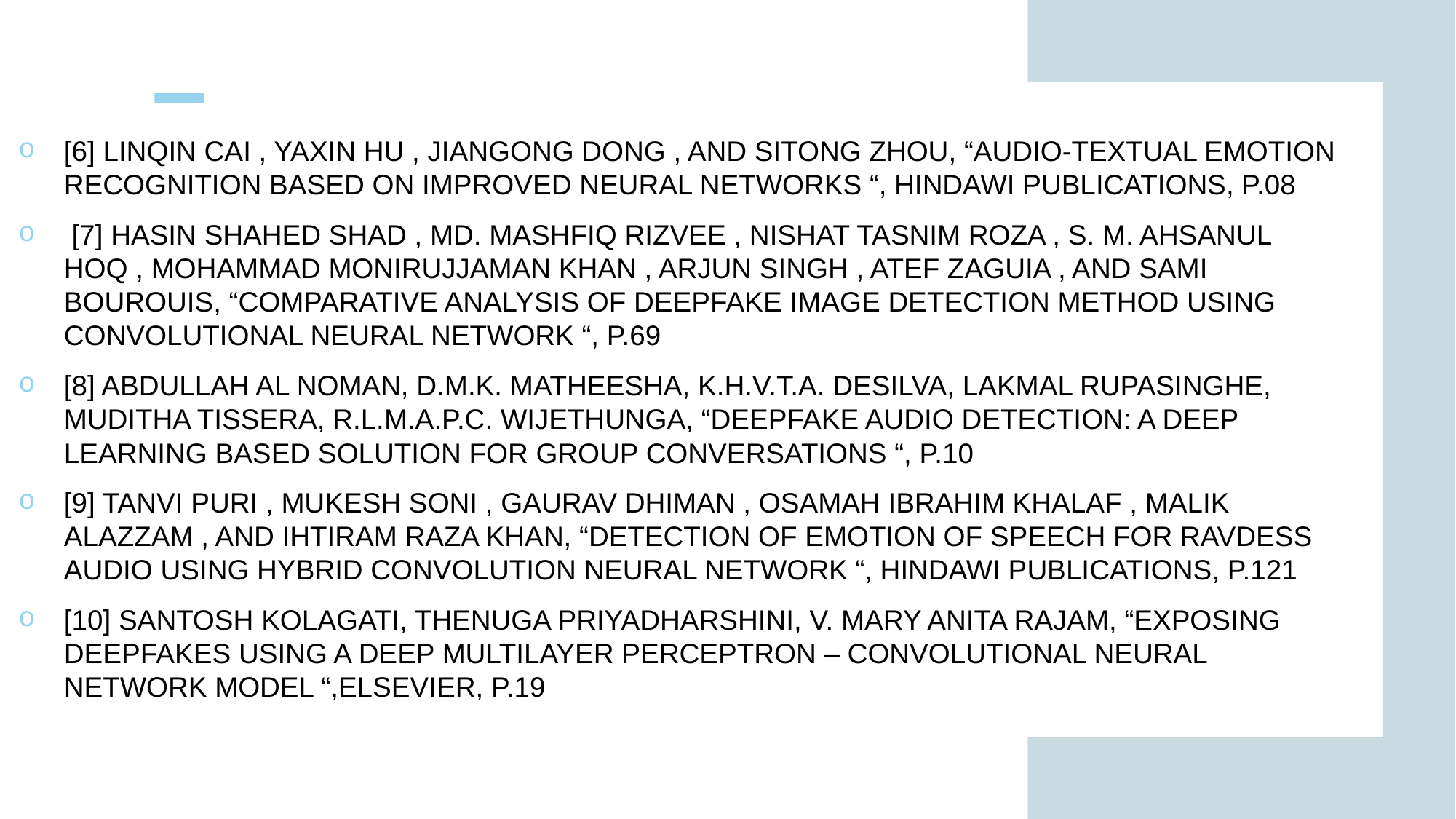

[6] Linqin Cai , Yaxin Hu , Jiangong Dong , and Sitong Zhou, “Audio-Textual Emotion Recognition Based on Improved Neural Networks “, HINDAWI publications, p.08
 [7] Hasin Shahed Shad , Md. Mashfiq Rizvee , Nishat Tasnim Roza , S. M. Ahsanul Hoq , Mohammad Monirujjaman Khan , Arjun Singh , Atef Zaguia , and Sami Bourouis, “Comparative Analysis of Deepfake Image Detection Method Using Convolutional Neural Network “, p.69
[8] Abdullah Al Noman, D.M.K. Matheesha, K.H.V.T.A. DeSilva, Lakmal Rupasinghe, Muditha Tissera, R.L.M.A.P.C. Wijethunga, “Deepfake Audio Detection: A Deep Learning Based Solution for Group Conversations “, p.10
[9] Tanvi Puri , Mukesh Soni , Gaurav Dhiman , Osamah Ibrahim Khalaf , Malik alazzam , and Ihtiram Raza Khan, “Detection of Emotion of Speech for RAVDESS Audio Using Hybrid Convolution Neural Network “, HINDAWI publications, p.121
[10] Santosh Kolagati, Thenuga Priyadharshini, V. Mary Anita Rajam, “Exposing deepfakes using a deep multilayer perceptron – convolutional neural network model “,Elsevier, p.19